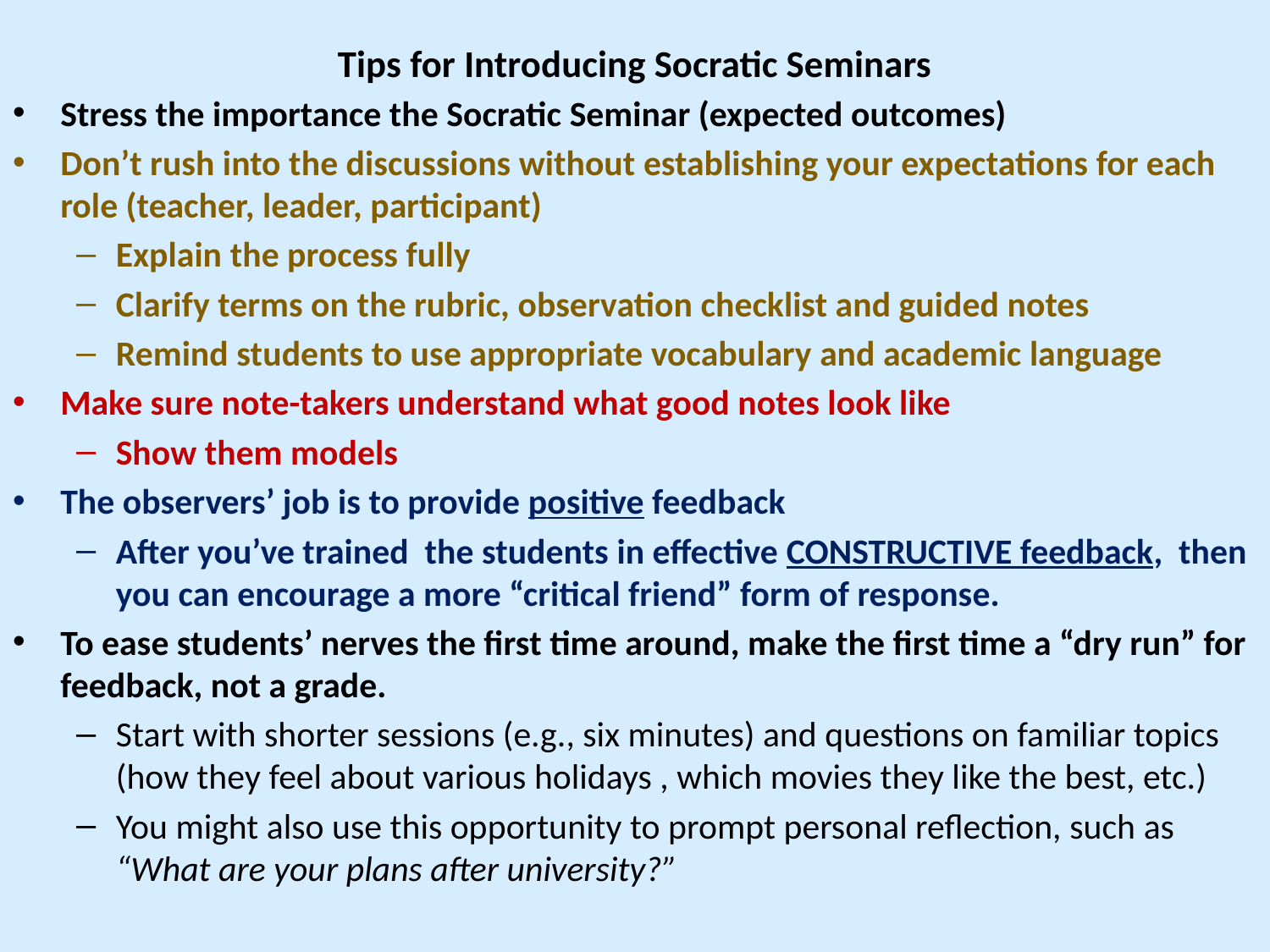

# Tips for Introducing Socratic Seminars
Stress the importance the Socratic Seminar (expected outcomes)
Don’t rush into the discussions without establishing your expectations for each role (teacher, leader, participant)
Explain the process fully
Clarify terms on the rubric, observation checklist and guided notes
Remind students to use appropriate vocabulary and academic language
Make sure note-takers understand what good notes look like
Show them models
The observers’ job is to provide positive feedback
After you’ve trained  the students in effective CONSTRUCTIVE feedback,  then you can encourage a more “critical friend” form of response.
To ease students’ nerves the first time around, make the first time a “dry run” for feedback, not a grade.
Start with shorter sessions (e.g., six minutes) and questions on familiar topics (how they feel about various holidays , which movies they like the best, etc.)
You might also use this opportunity to prompt personal reflection, such as “What are your plans after university?”